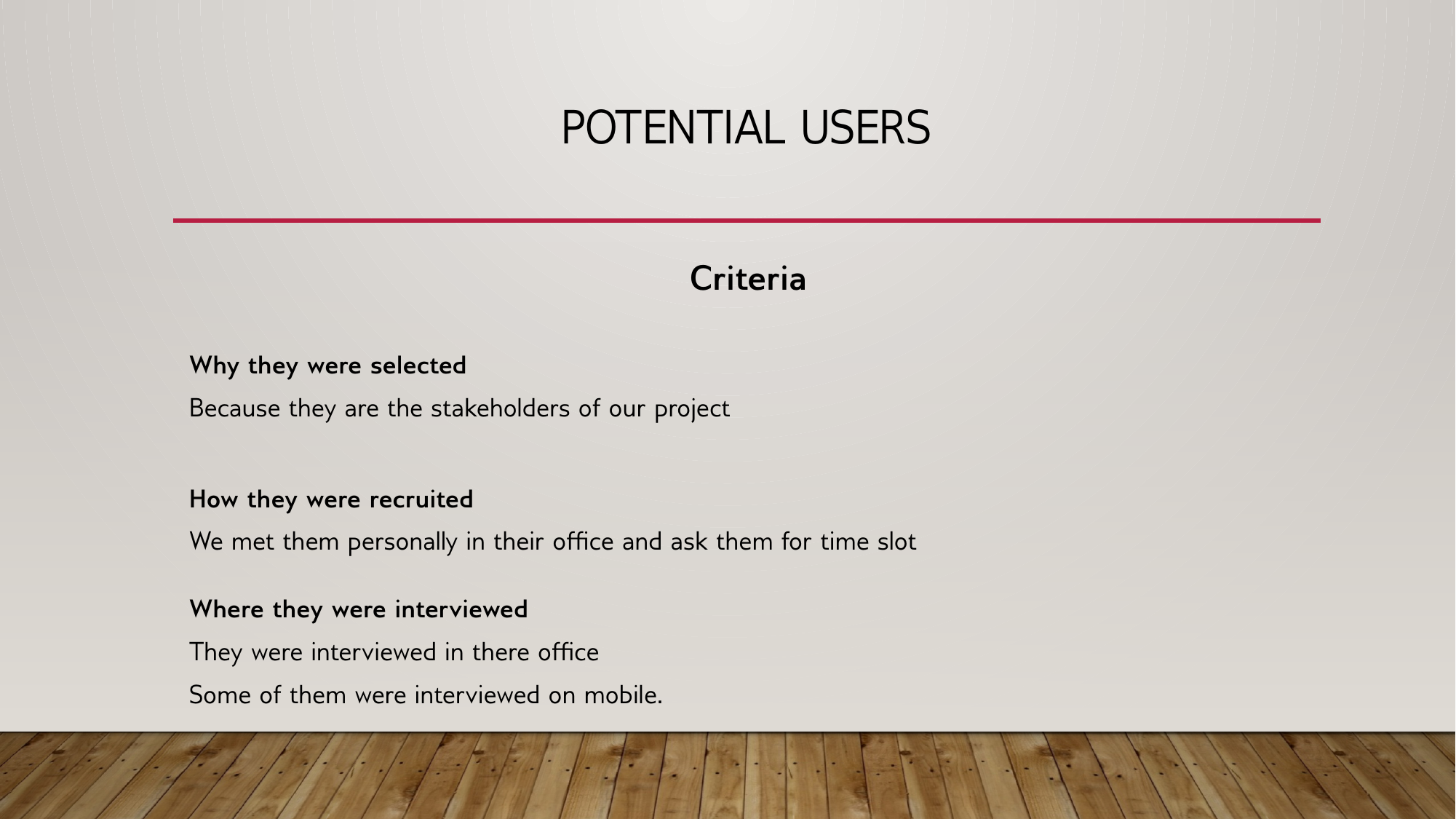

# Potential Users
Criteria

Why they were selected
Because they are the stakeholders of our project

How they were recruited
We met them personally in their office and ask them for time slot

Where they were interviewed
They were interviewed in there office
Some of them were interviewed on mobile.